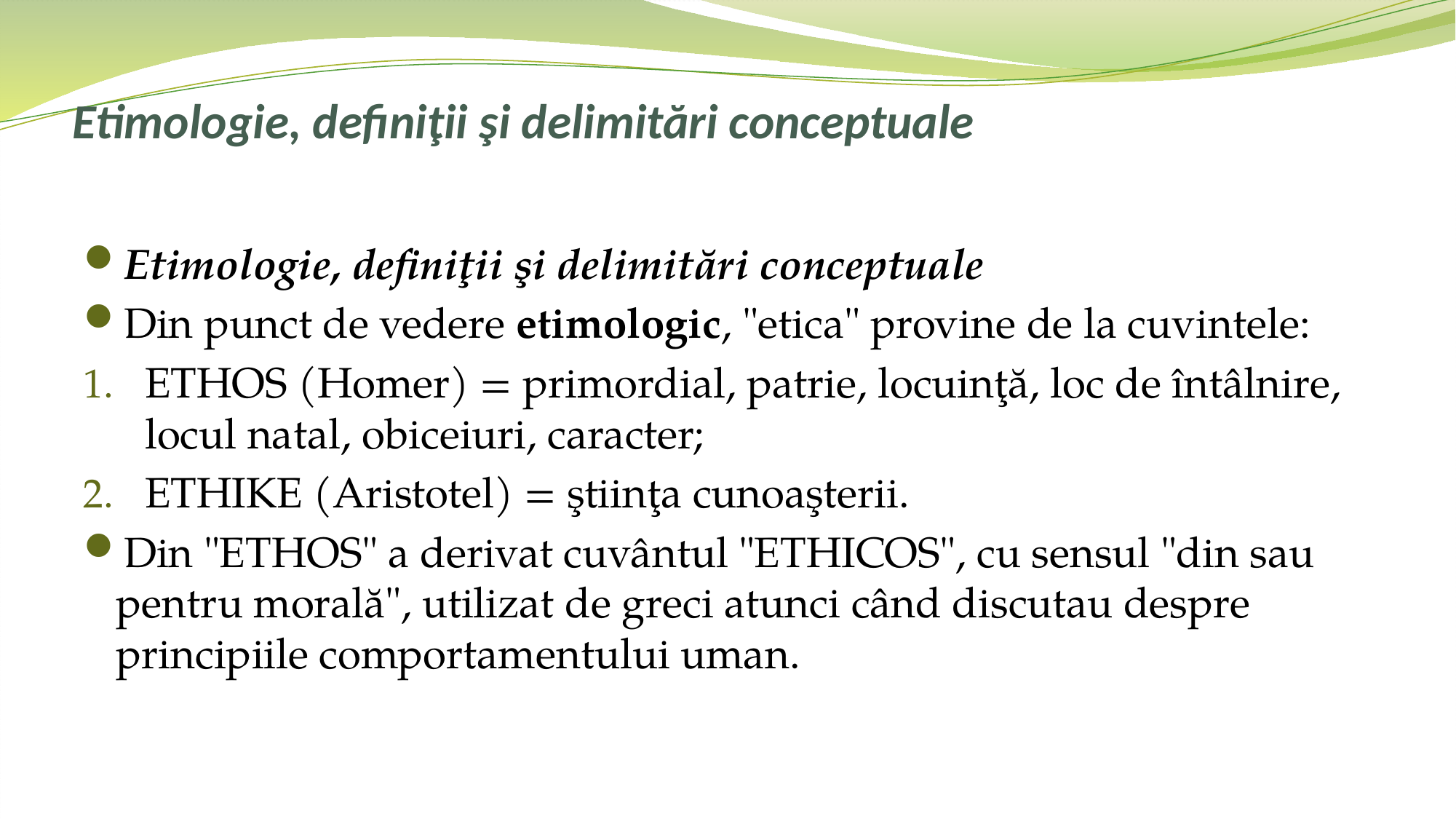

# Etimologie, definiţii şi delimitări conceptuale
Etimologie, definiţii şi delimitări conceptuale
Din punct de vedere etimologic, "etica" provine de la cuvintele:
ETHOS (Homer) = primordial, patrie, locuinţă, loc de întâlnire, locul natal, obiceiuri, caracter;
ETHIKE (Aristotel) = ştiinţa cunoaşterii.
Din "ETHOS" a derivat cuvântul "ETHICOS", cu sensul "din sau pentru morală", utilizat de greci atunci când discutau despre principiile comportamentului uman.